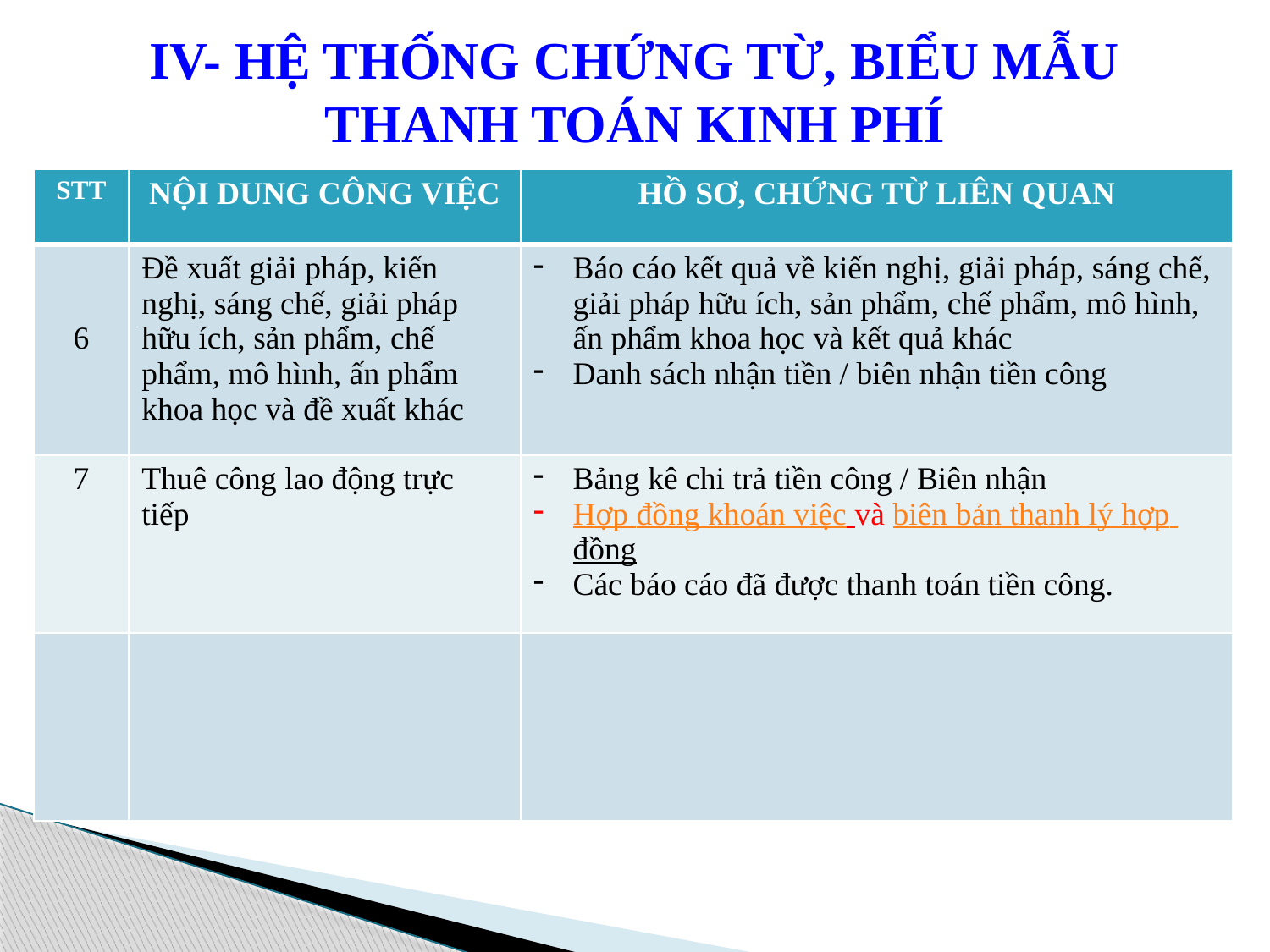

# IV- HỆ THỐNG CHỨNG TỪ, BIỂU MẪU THANH TOÁN KINH PHÍ
| STT | NỘI DUNG CÔNG VIỆC | HỒ SƠ, CHỨNG TỪ LIÊN QUAN |
| --- | --- | --- |
| 6 | Đề xuất giải pháp, kiến nghị, sáng chế, giải pháp hữu ích, sản phẩm, chế phẩm, mô hình, ấn phẩm khoa học và đề xuất khác | Báo cáo kết quả về kiến nghị, giải pháp, sáng chế, giải pháp hữu ích, sản phẩm, chế phẩm, mô hình, ấn phẩm khoa học và kết quả khác Danh sách nhận tiền / biên nhận tiền công |
| 7 | Thuê công lao động trực tiếp | Bảng kê chi trả tiền công / Biên nhận Hợp đồng khoán việc và biên bản thanh lý hợp đồng Các báo cáo đã được thanh toán tiền công. |
|  |  |  |